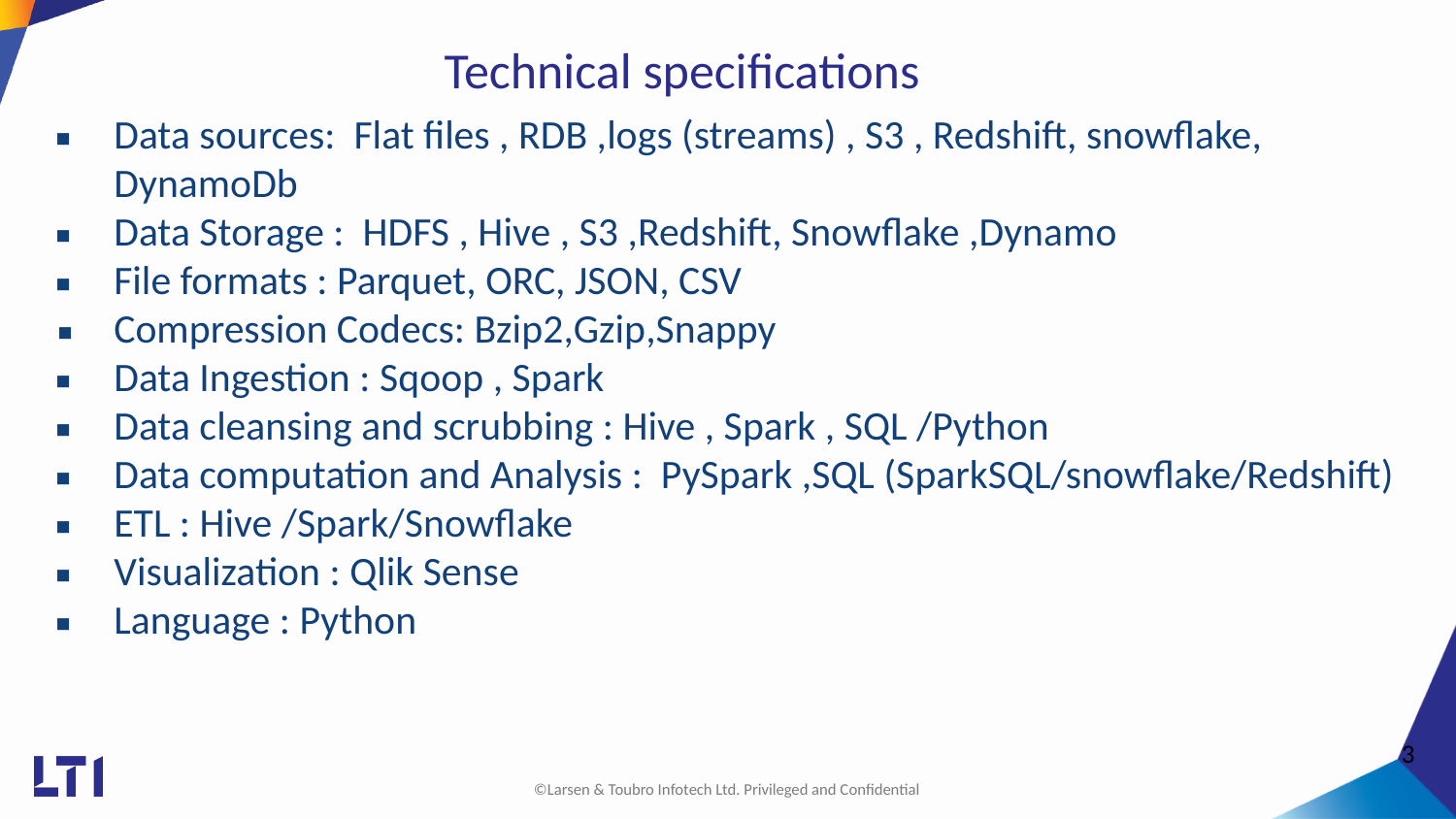

# Technical specifications
Data sources:  Flat files , RDB ,logs (streams) , S3 , Redshift, snowflake, DynamoDb
Data Storage :  HDFS , Hive , S3 ,Redshift, Snowflake ,Dynamo
File formats : Parquet, ORC, JSON, CSV
Compression Codecs: Bzip2,Gzip,Snappy
Data Ingestion : Sqoop , Spark
Data cleansing and scrubbing : Hive , Spark , SQL /Python
Data computation and Analysis :  PySpark ,SQL (SparkSQL/snowflake/Redshift)
ETL : Hive /Spark/Snowflake
Visualization : Qlik Sense
Language : Python

3